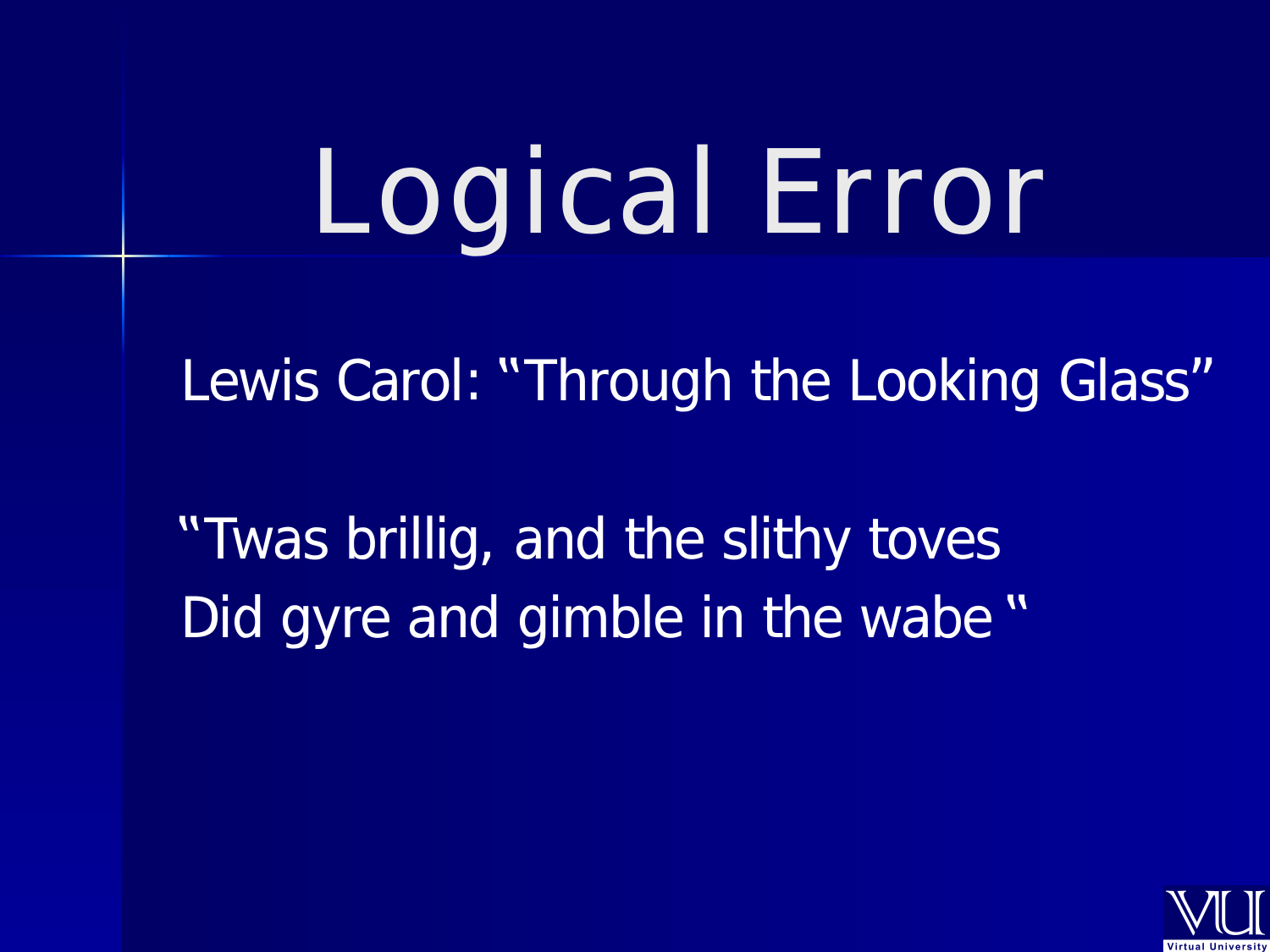

# Logical Error
Lewis Carol: “Through the Looking Glass”

“Twas brillig, and the slithy toves
Did gyre and gimble in the wabe “